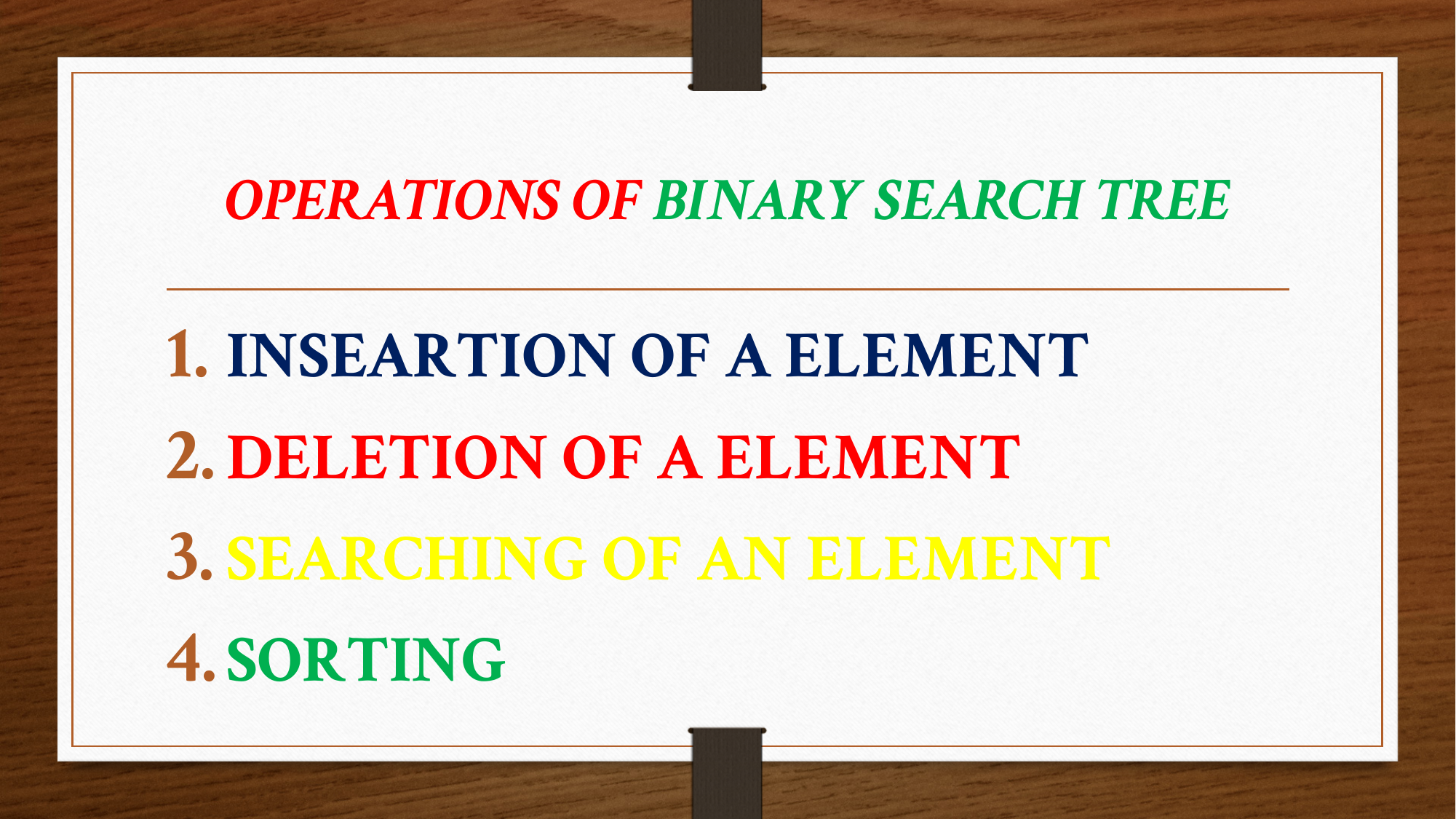

# OPERATIONS OF BINARY SEARCH TREE
INSEARTION OF A ELEMENT
DELETION OF A ELEMENT
SEARCHING OF AN ELEMENT
SORTING